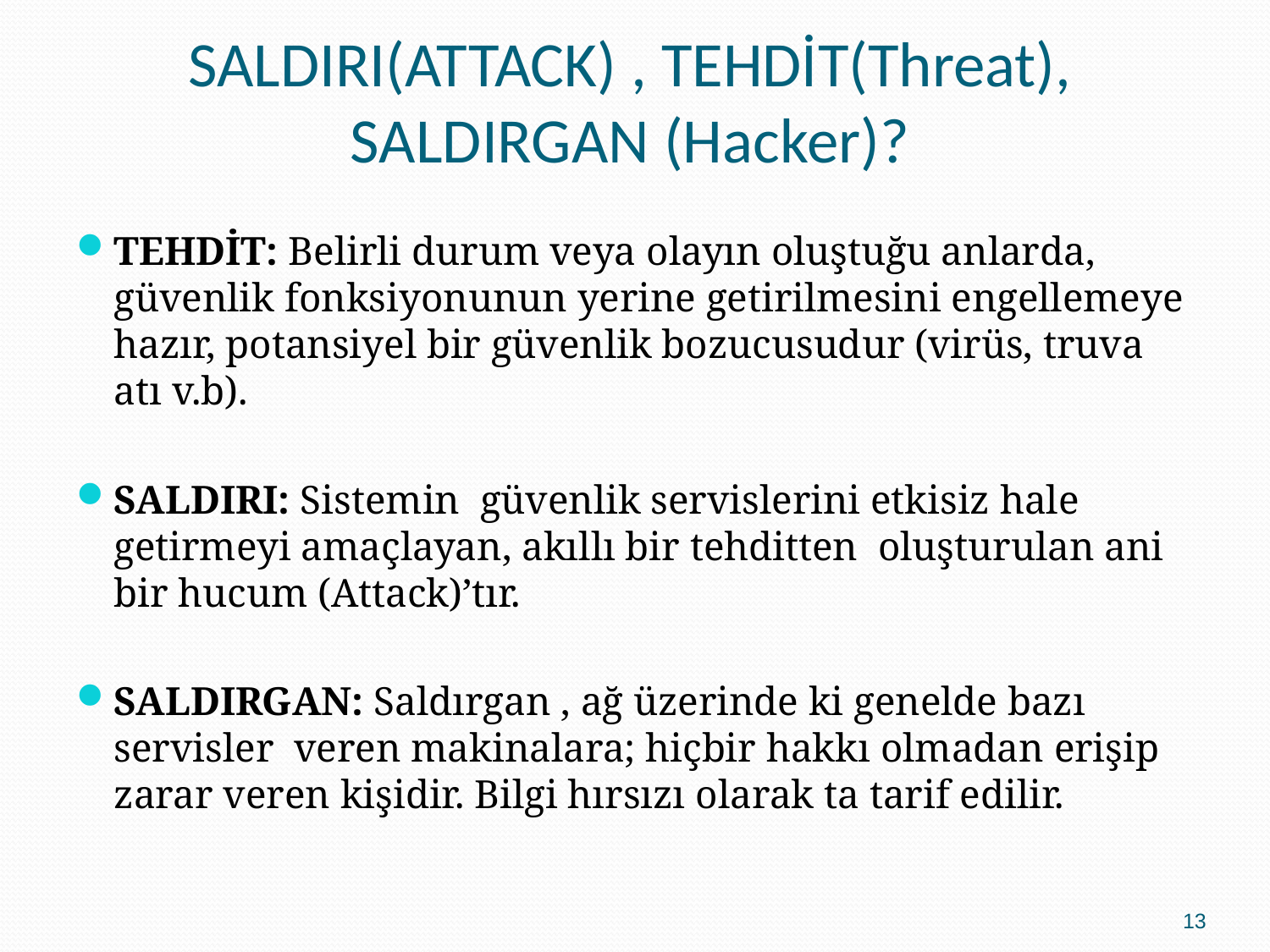

# SALDIRI(ATTACK) , TEHDİT(Threat), SALDIRGAN (Hacker)?

TEHDİT: Belirli durum veya olayın oluştuğu anlarda, güvenlik fonksiyonunun yerine getirilmesini engellemeye hazır, potansiyel bir güvenlik bozucusudur (virüs, truva atı v.b).

SALDIRI: Sistemin  güvenlik servislerini etkisiz hale getirmeyi amaçlayan, akıllı bir tehditten  oluşturulan ani bir hucum (Attack)’tır.

SALDIRGAN: Saldırgan , ağ üzerinde ki genelde bazı servisler  veren makinalara; hiçbir hakkı olmadan erişip zarar veren kişidir. Bilgi hırsızı olarak ta tarif edilir.

13